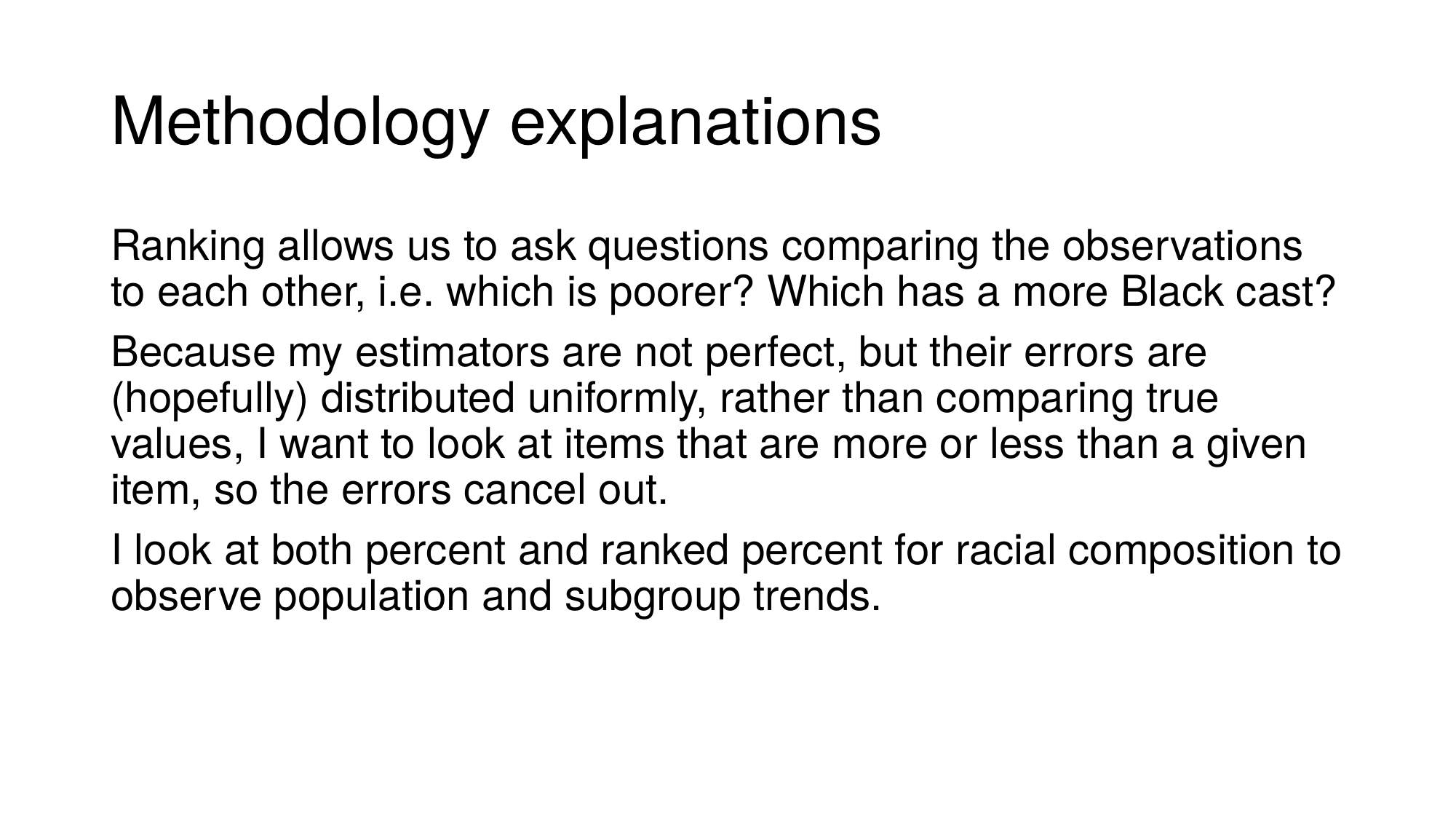

# Methodology explanations
Ranking allows us to ask questions comparing the observations to each other, i.e. which is poorer? Which has a more Black cast?
Because my estimators are not perfect, but their errors are (hopefully) distributed uniformly, rather than comparing true values, I want to look at items that are more or less than a given item, so the errors cancel out.
I look at both percent and ranked percent for racial composition to observe population and subgroup trends.